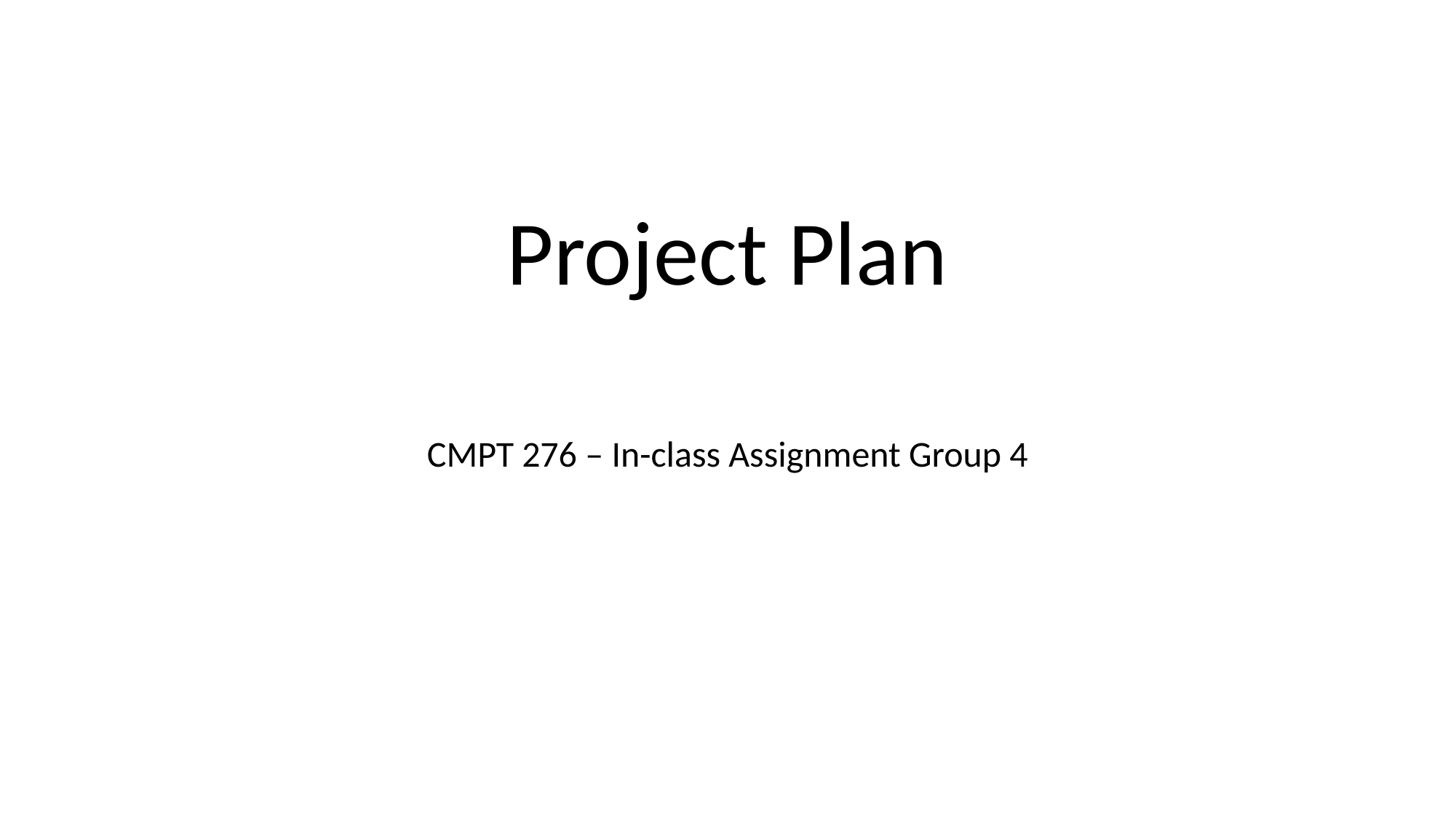

# Project Plan
CMPT 276 – In-class Assignment Group 4